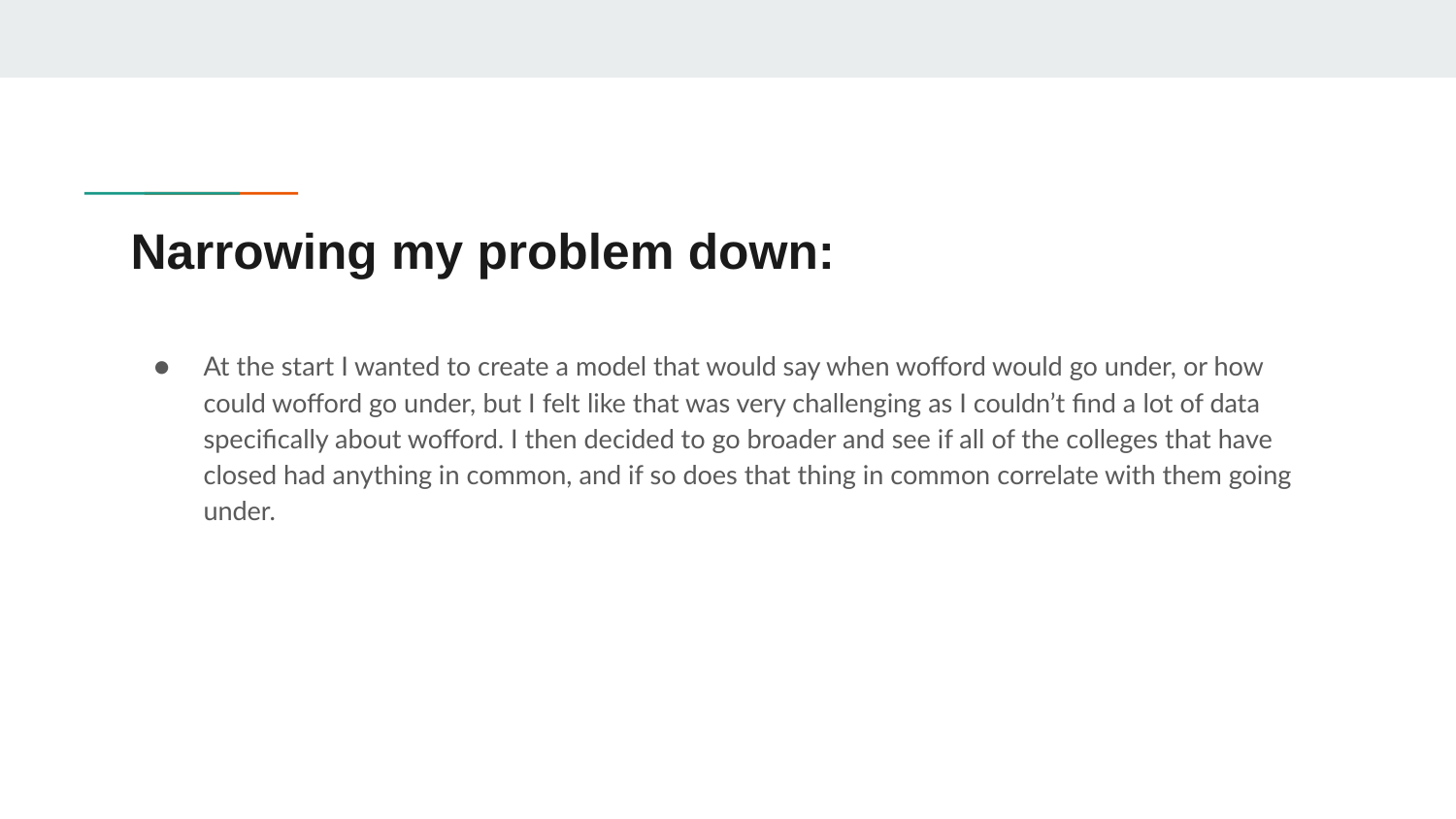

# Narrowing my problem down:
At the start I wanted to create a model that would say when wofford would go under, or how could wofford go under, but I felt like that was very challenging as I couldn’t find a lot of data specifically about wofford. I then decided to go broader and see if all of the colleges that have closed had anything in common, and if so does that thing in common correlate with them going under.